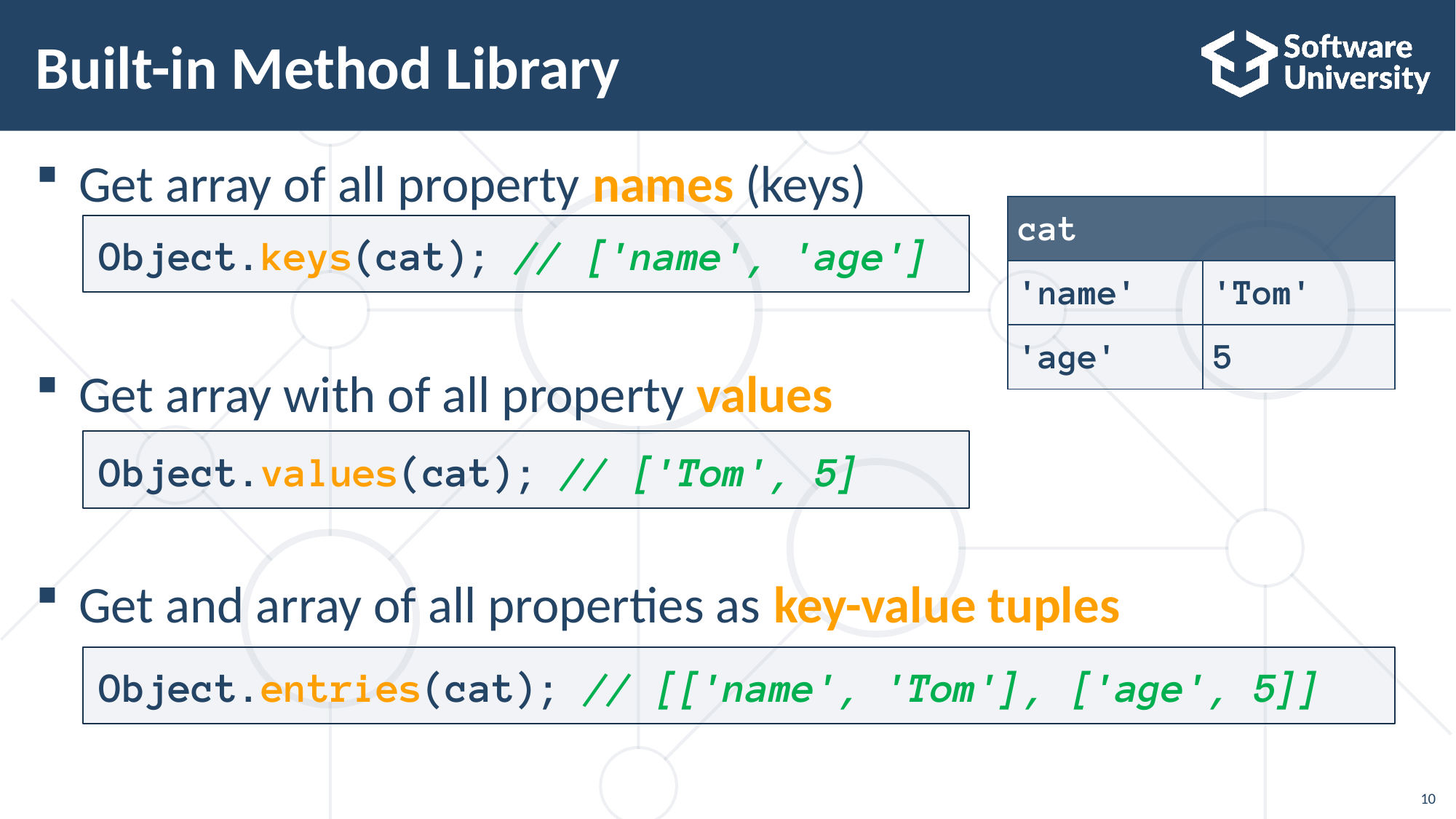

# Built-in Method Library
Get array of all property names (keys)
Get array with of all property values
Get and array of all properties as key-value tuples
| cat |  |
| --- | --- |
| 'name' | 'Tom' |
| 'age' | 5 |
Object.keys(cat); // ['name', 'age']
Object.values(cat); // ['Tom', 5]
Object.entries(cat); // [['name', 'Tom'], ['age', 5]]
10